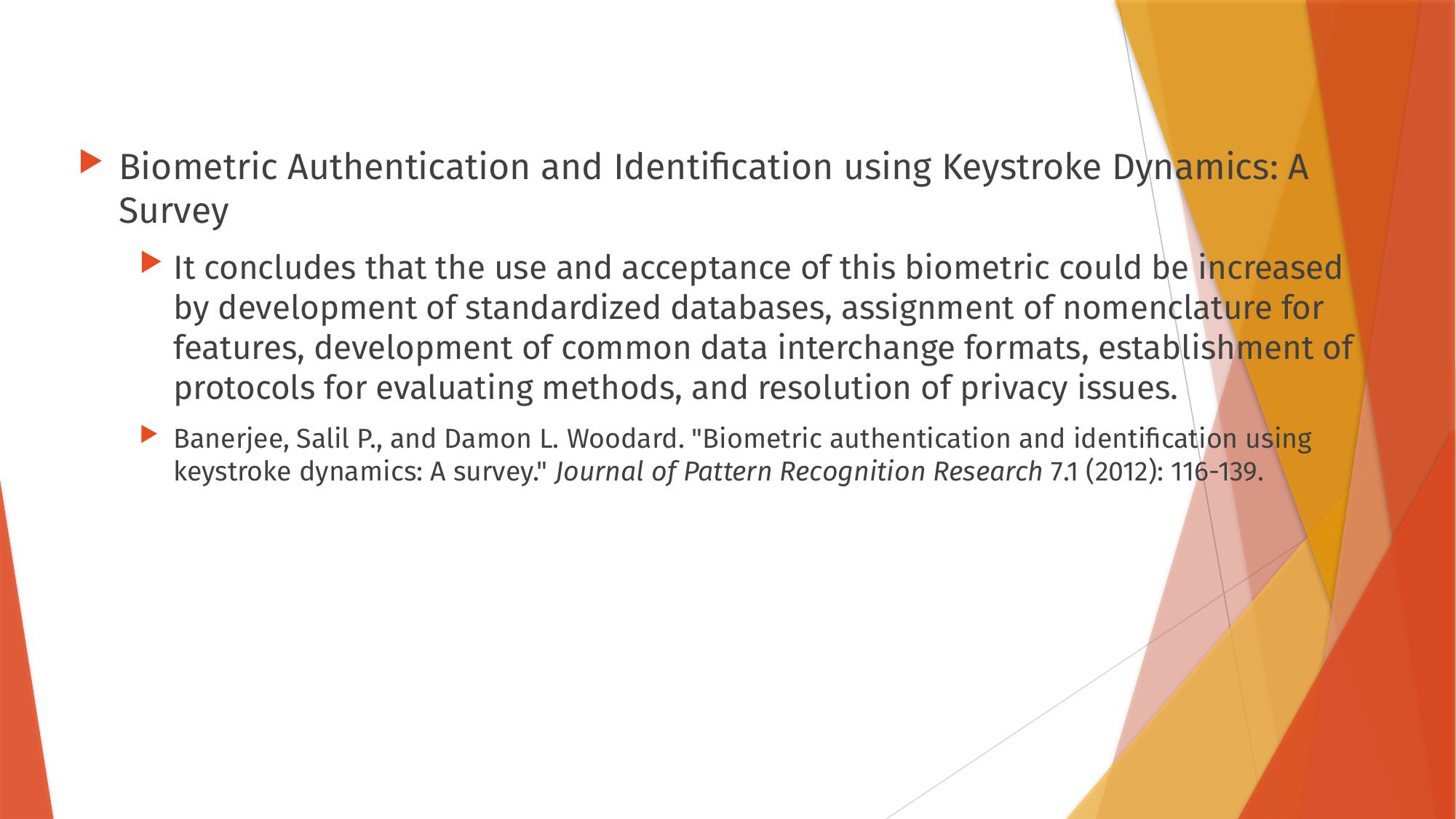

Biometric Authentication and Identification using Keystroke Dynamics: A Survey
It concludes that the use and acceptance of this biometric could be increased by development of standardized databases, assignment of nomenclature for features, development of common data interchange formats, establishment of protocols for evaluating methods, and resolution of privacy issues.
Banerjee, Salil P., and Damon L. Woodard. "Biometric authentication and identification using keystroke dynamics: A survey." Journal of Pattern Recognition Research 7.1 (2012): 116-139.